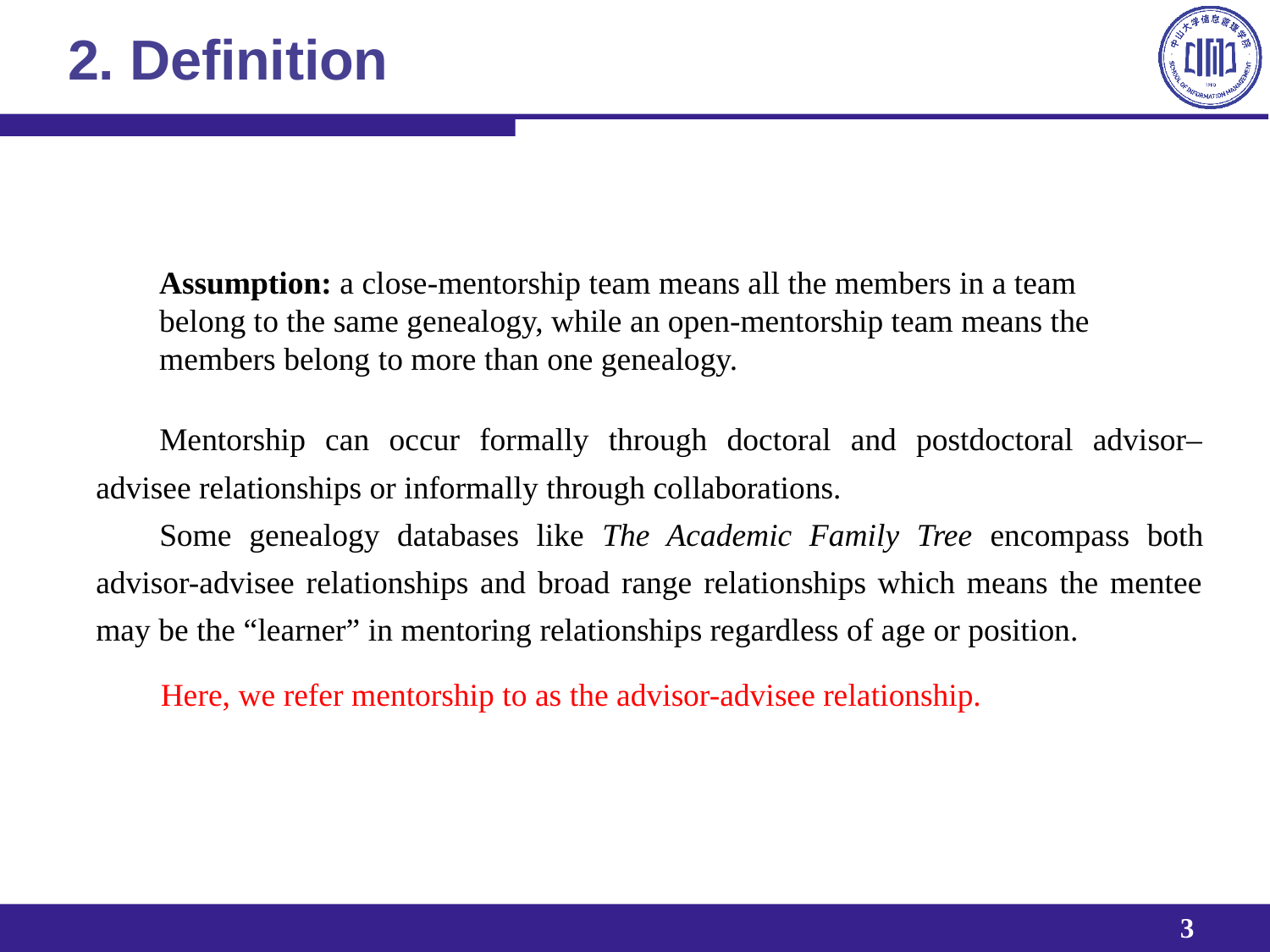

# 2. Definition
Assumption: a close-mentorship team means all the members in a team belong to the same genealogy, while an open-mentorship team means the members belong to more than one genealogy.
Mentorship can occur formally through doctoral and postdoctoral advisor–advisee relationships or informally through collaborations.
Some genealogy databases like The Academic Family Tree encompass both advisor-advisee relationships and broad range relationships which means the mentee may be the “learner” in mentoring relationships regardless of age or position.
Here, we refer mentorship to as the advisor-advisee relationship.
3